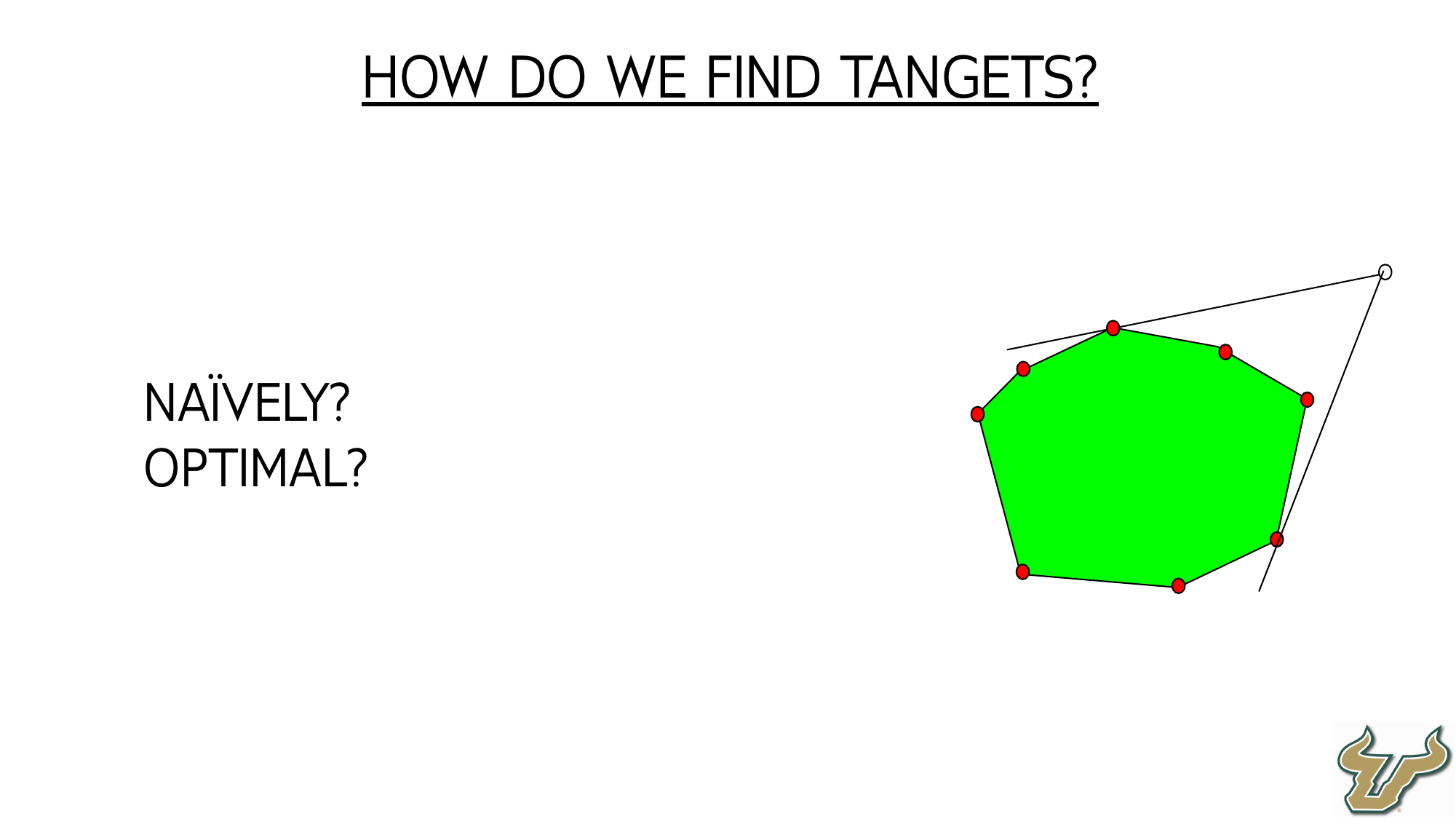

How do we find tangets?
Naïvely?
Optimal?